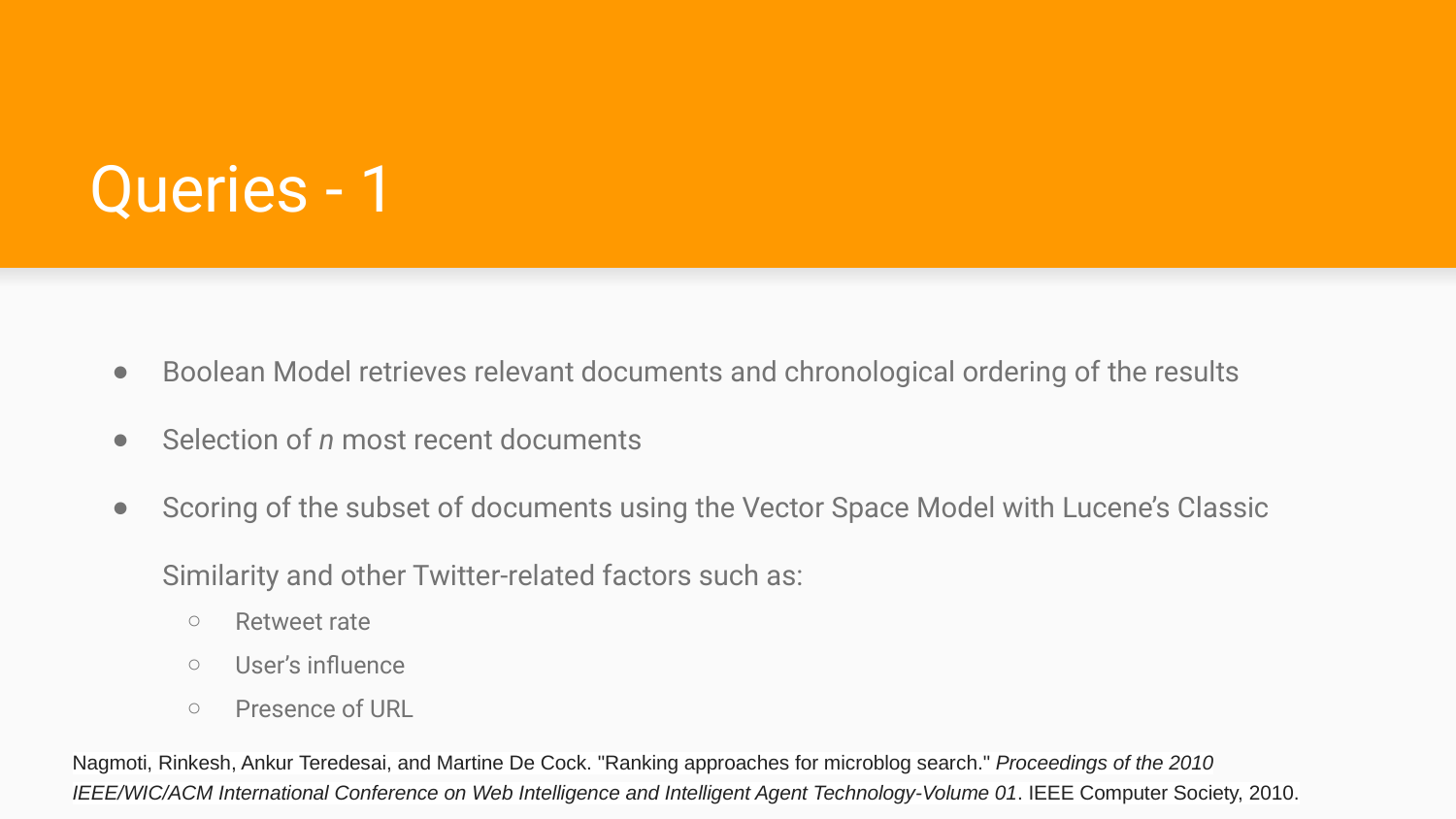

# Queries - 1
Boolean Model retrieves relevant documents and chronological ordering of the results
Selection of n most recent documents
Scoring of the subset of documents using the Vector Space Model with Lucene’s Classic Similarity and other Twitter-related factors such as:
Retweet rate
User’s influence
Presence of URL

Nagmoti, Rinkesh, Ankur Teredesai, and Martine De Cock. "Ranking approaches for microblog search." Proceedings of the 2010 IEEE/WIC/ACM International Conference on Web Intelligence and Intelligent Agent Technology-Volume 01. IEEE Computer Society, 2010.